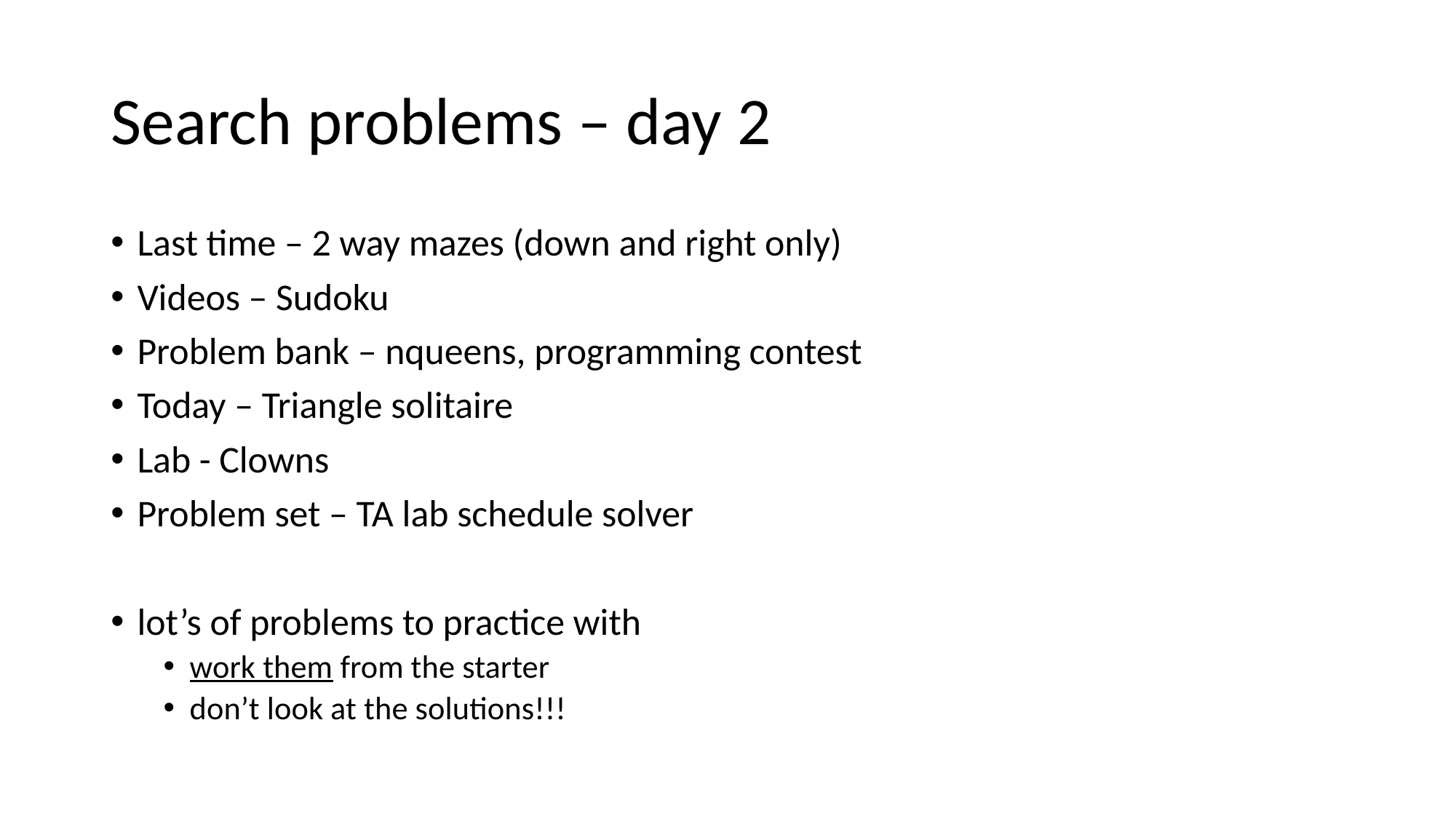

# Search problems – day 2
Last time – 2 way mazes (down and right only)
Videos – Sudoku
Problem bank – nqueens, programming contest
Today – Triangle solitaire
Lab - Clowns
Problem set – TA lab schedule solver

lot’s of problems to practice with
work them from the starter
don’t look at the solutions!!!